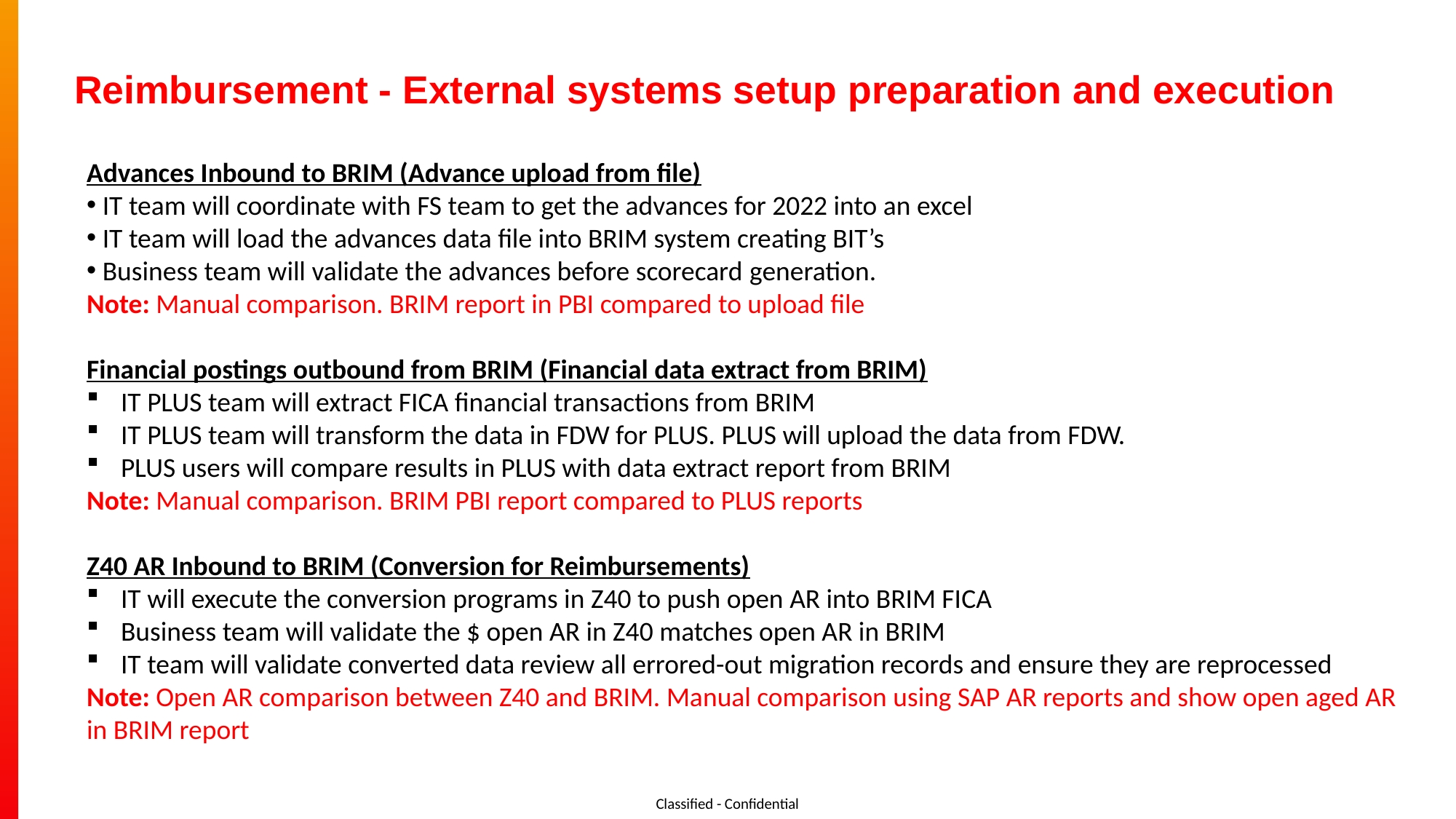

# Reimbursement - External systems setup preparation and execution
Advances Inbound​ to BRIM (Advance upload from file)
 IT team will coordinate with FS team to get the advances for 2022 into an excel
 IT team will load the advances data file into BRIM system creating BIT’s
 Business team will validate the advances before scorecard generation.
Note: Manual comparison. BRIM report in PBI compared to upload file

Financial postings outbound from BRIM (Financial data extract from BRIM)
IT PLUS team will extract FICA financial transactions from BRIM
IT PLUS team will transform the data in FDW for PLUS. PLUS will upload the data from FDW.
PLUS users will compare results in PLUS with data extract report from BRIM
Note: Manual comparison. BRIM PBI report compared to PLUS reports

Z40 AR Inbound to BRIM (Conversion for Reimbursements)
IT will execute the conversion programs in Z40 to push open AR into BRIM FICA
Business team will validate the $ open AR in Z40 matches open AR in BRIM
IT team will validate converted data review all errored-out migration records and ensure they are reprocessed
Note: Open AR comparison between Z40 and BRIM. Manual comparison using SAP AR reports and show open aged AR in BRIM report